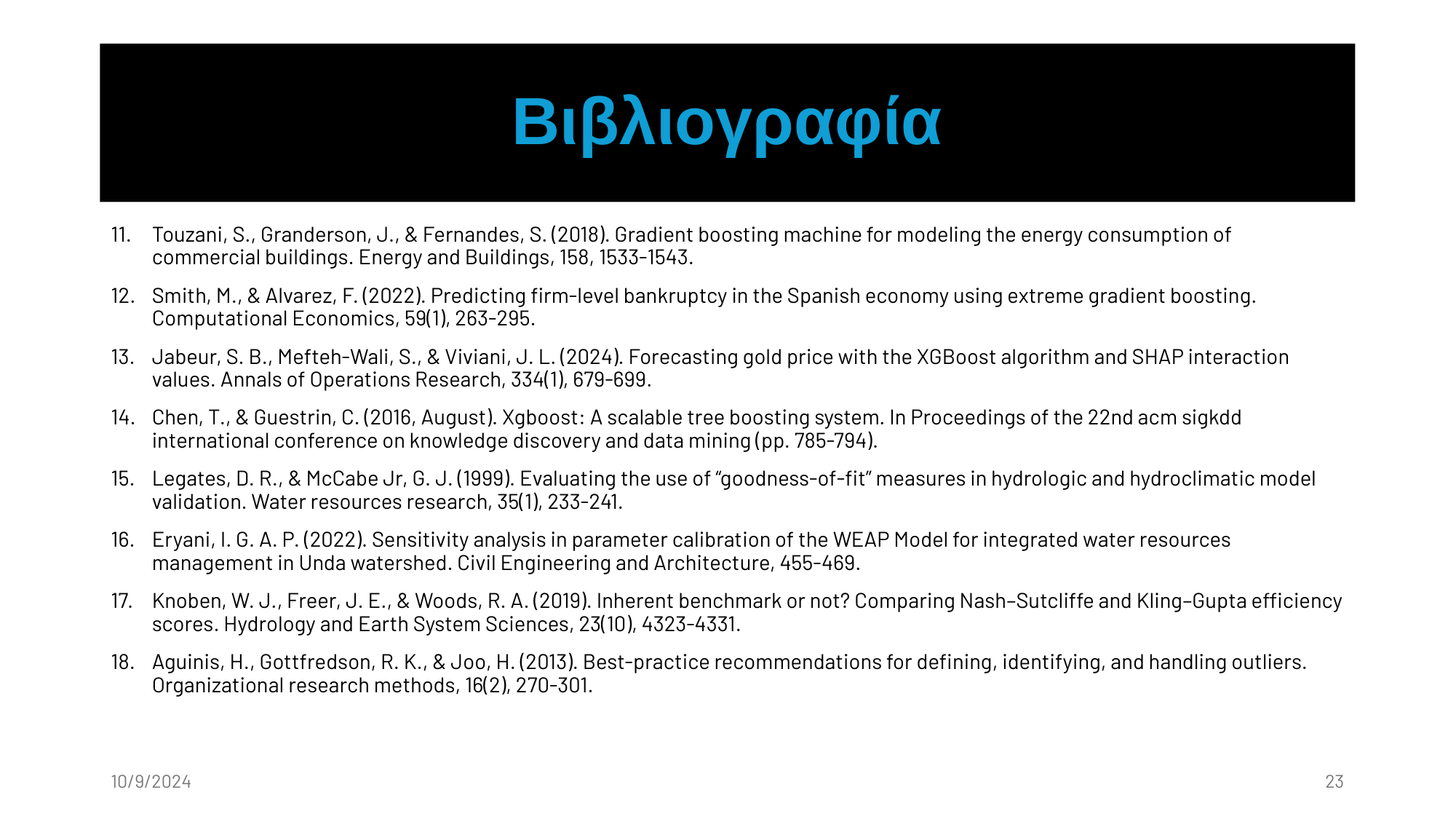

# Βιβλιογραφία
Touzani, S., Granderson, J., & Fernandes, S. (2018). Gradient boosting machine for modeling the energy consumption of commercial buildings. Energy and Buildings, 158, 1533-1543.
Smith, M., & Alvarez, F. (2022). Predicting firm-level bankruptcy in the Spanish economy using extreme gradient boosting. Computational Economics, 59(1), 263-295.
Jabeur, S. B., Mefteh-Wali, S., & Viviani, J. L. (2024). Forecasting gold price with the XGBoost algorithm and SHAP interaction values. Annals of Operations Research, 334(1), 679-699.
Chen, T., & Guestrin, C. (2016, August). Xgboost: A scalable tree boosting system. In Proceedings of the 22nd acm sigkdd international conference on knowledge discovery and data mining (pp. 785-794).
Legates, D. R., & McCabe Jr, G. J. (1999). Evaluating the use of “goodness‐of‐fit” measures in hydrologic and hydroclimatic model validation. Water resources research, 35(1), 233-241.
Eryani, I. G. A. P. (2022). Sensitivity analysis in parameter calibration of the WEAP Model for integrated water resources management in Unda watershed. Civil Engineering and Architecture, 455-469.
Knoben, W. J., Freer, J. E., & Woods, R. A. (2019). Inherent benchmark or not? Comparing Nash–Sutcliffe and Kling–Gupta efficiency scores. Hydrology and Earth System Sciences, 23(10), 4323-4331.
Aguinis, H., Gottfredson, R. K., & Joo, H. (2013). Best-practice recommendations for defining, identifying, and handling outliers. Organizational research methods, 16(2), 270-301.

10/9/2024
23